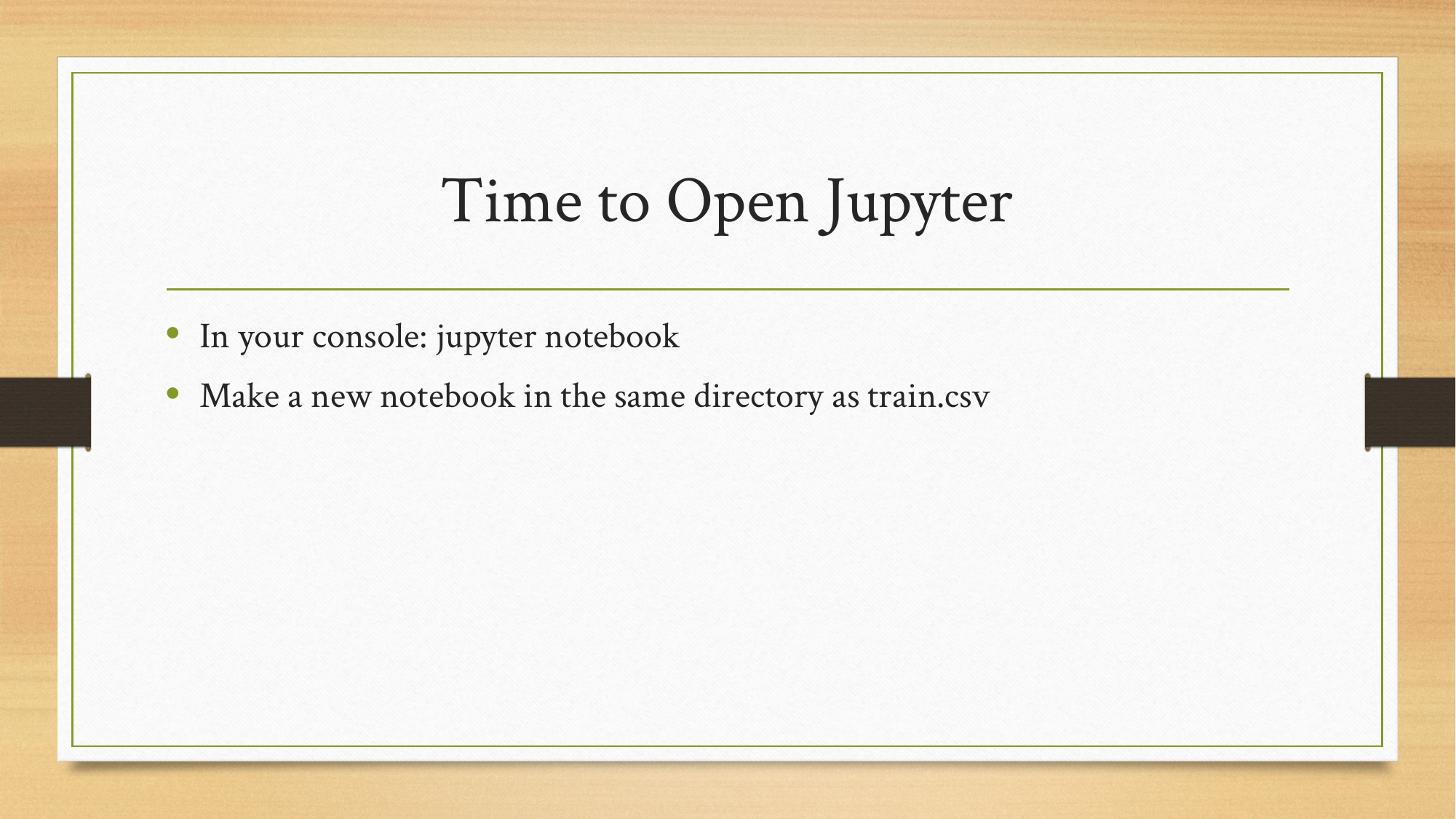

# Time to Open Jupyter
In your console: jupyter notebook
Make a new notebook in the same directory as train.csv